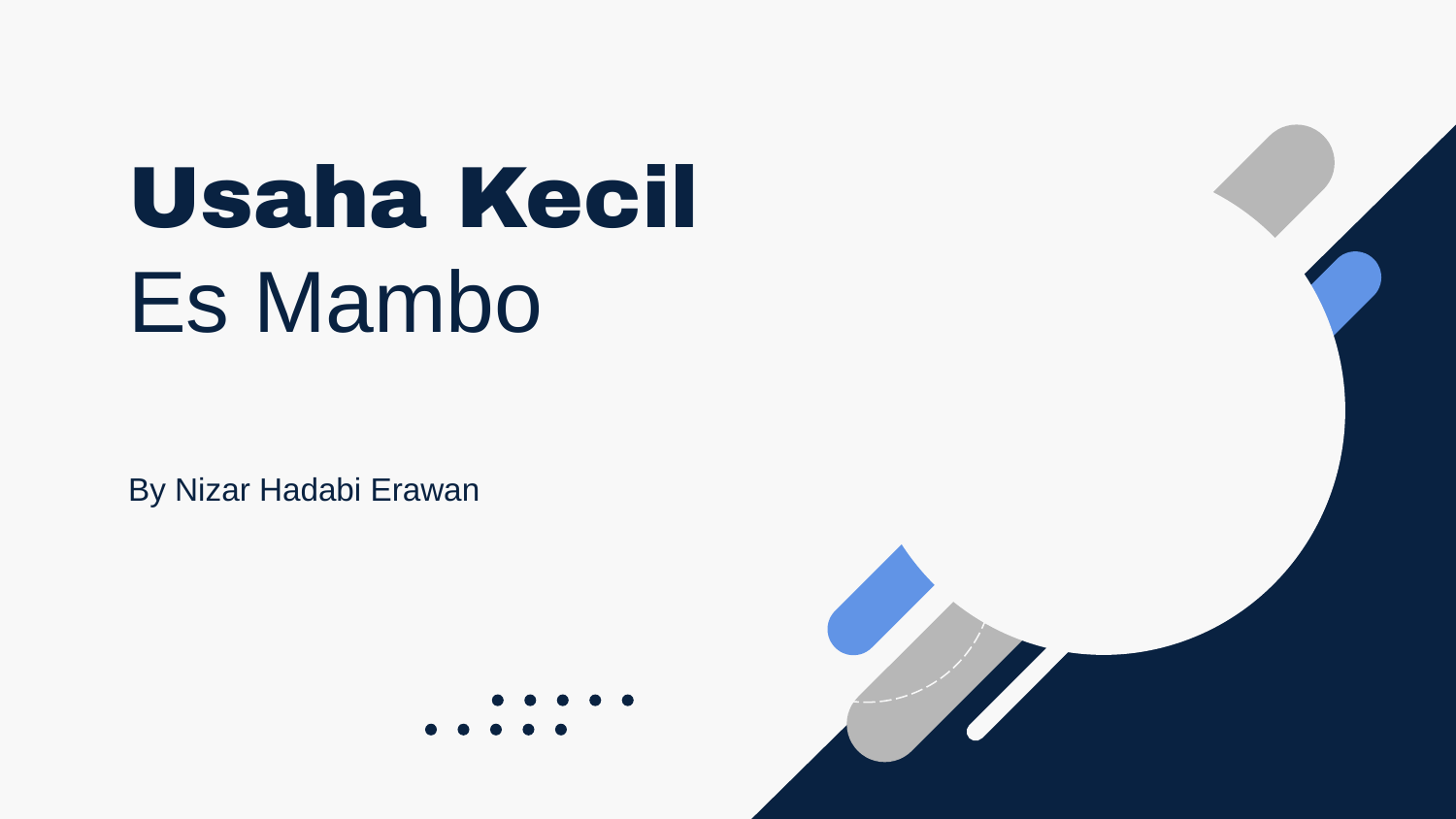

# Usaha Kecil Es Mambo

By Nizar Hadabi Erawan